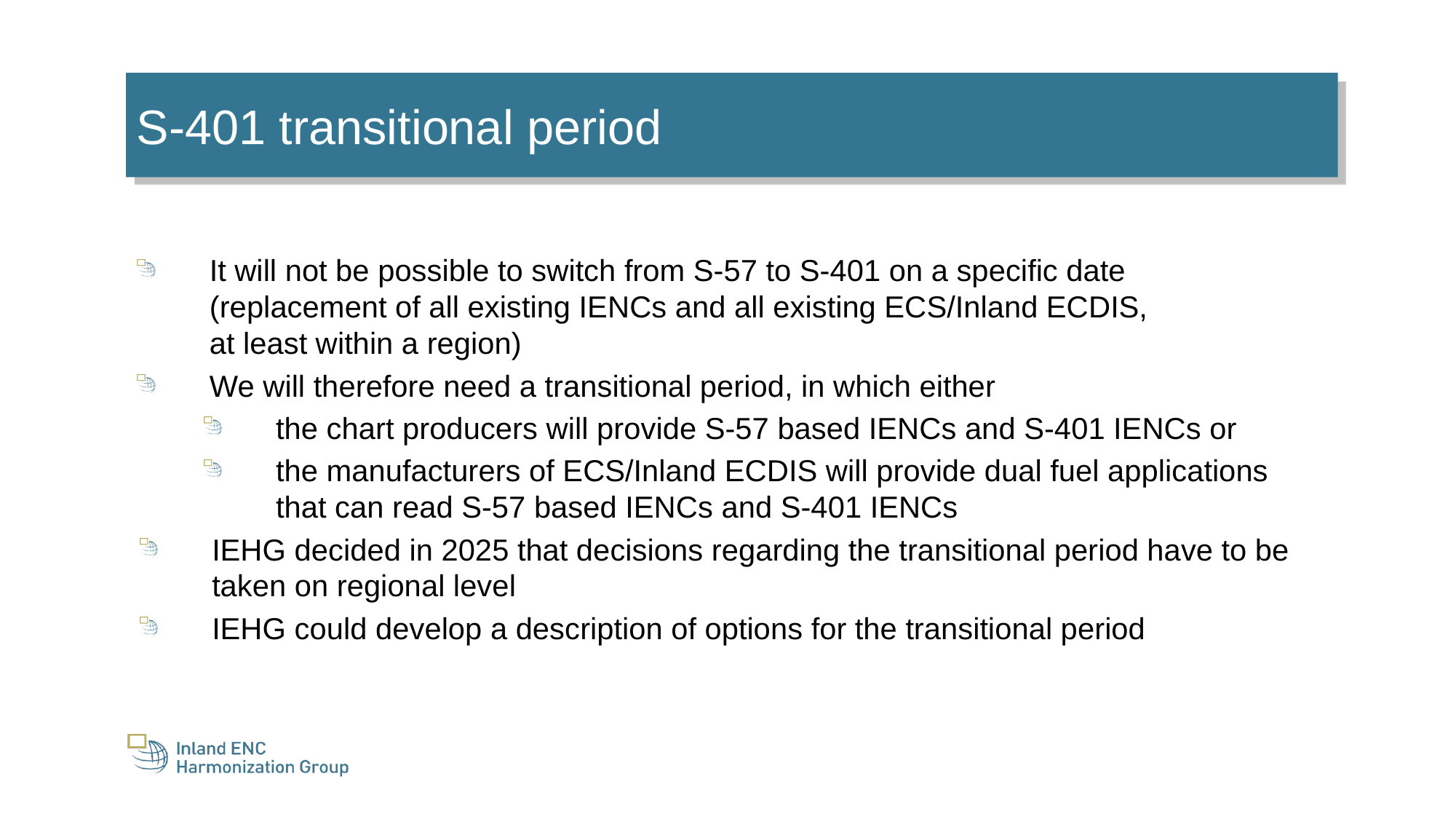

S-401 transitional period
It will not be possible to switch from S-57 to S-401 on a specific date
(replacement of all existing IENCs and all existing ECS/Inland ECDIS,
at least within a region)
We will therefore need a transitional period, in which either
the chart producers will provide S-57 based IENCs and S-401 IENCs or
the manufacturers of ECS/Inland ECDIS will provide dual fuel applications that can read S-57 based IENCs and S-401 IENCs
IEHG decided in 2025 that decisions regarding the transitional period have to be taken on regional level
IEHG could develop a description of options for the transitional period